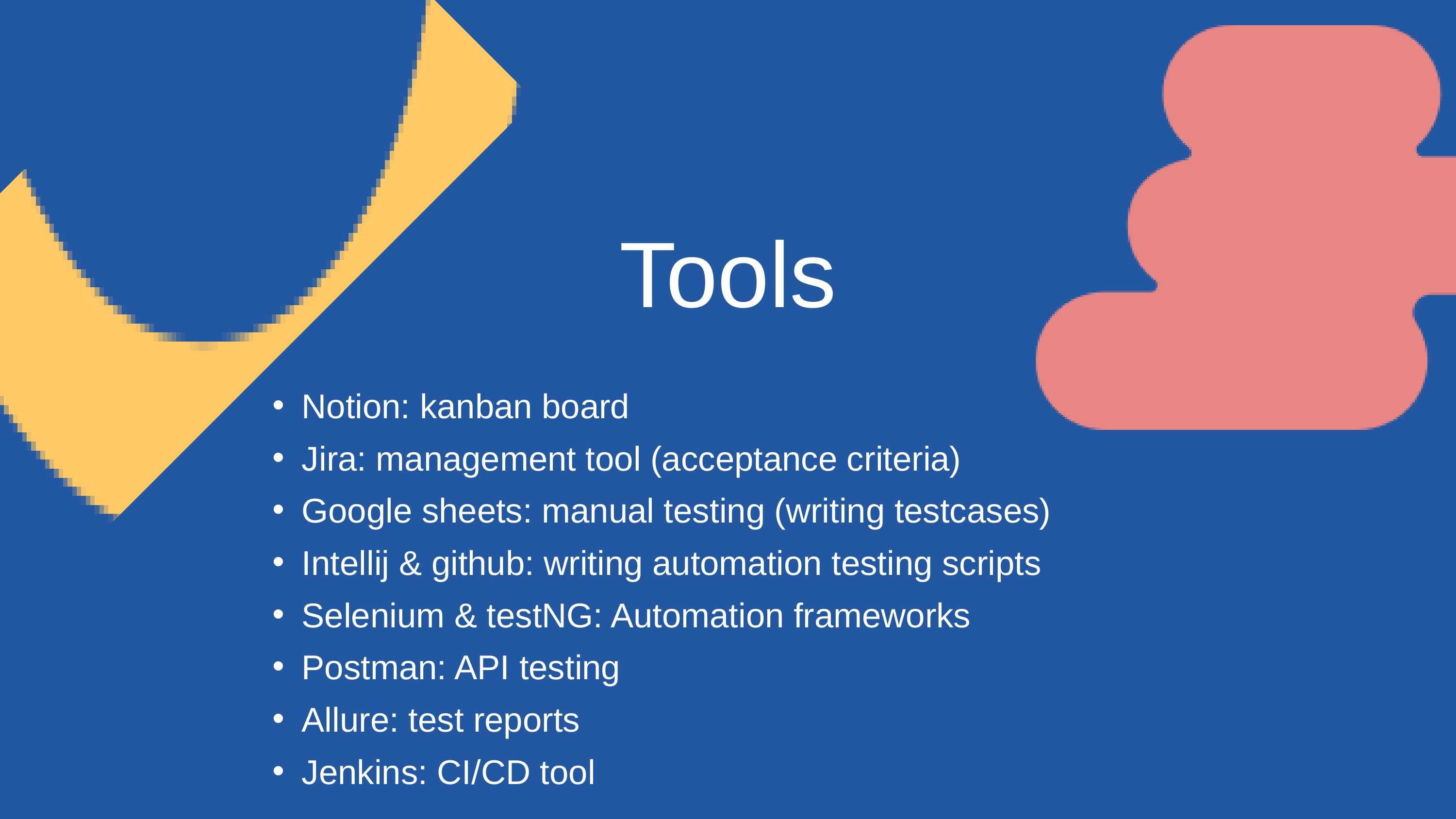

Tools
Notion: kanban board
Jira: management tool (acceptance criteria)
Google sheets: manual testing (writing testcases)
Intellij & github: writing automation testing scripts
Selenium & testNG: Automation frameworks
Postman: API testing
Allure: test reports
Jenkins: CI/CD tool